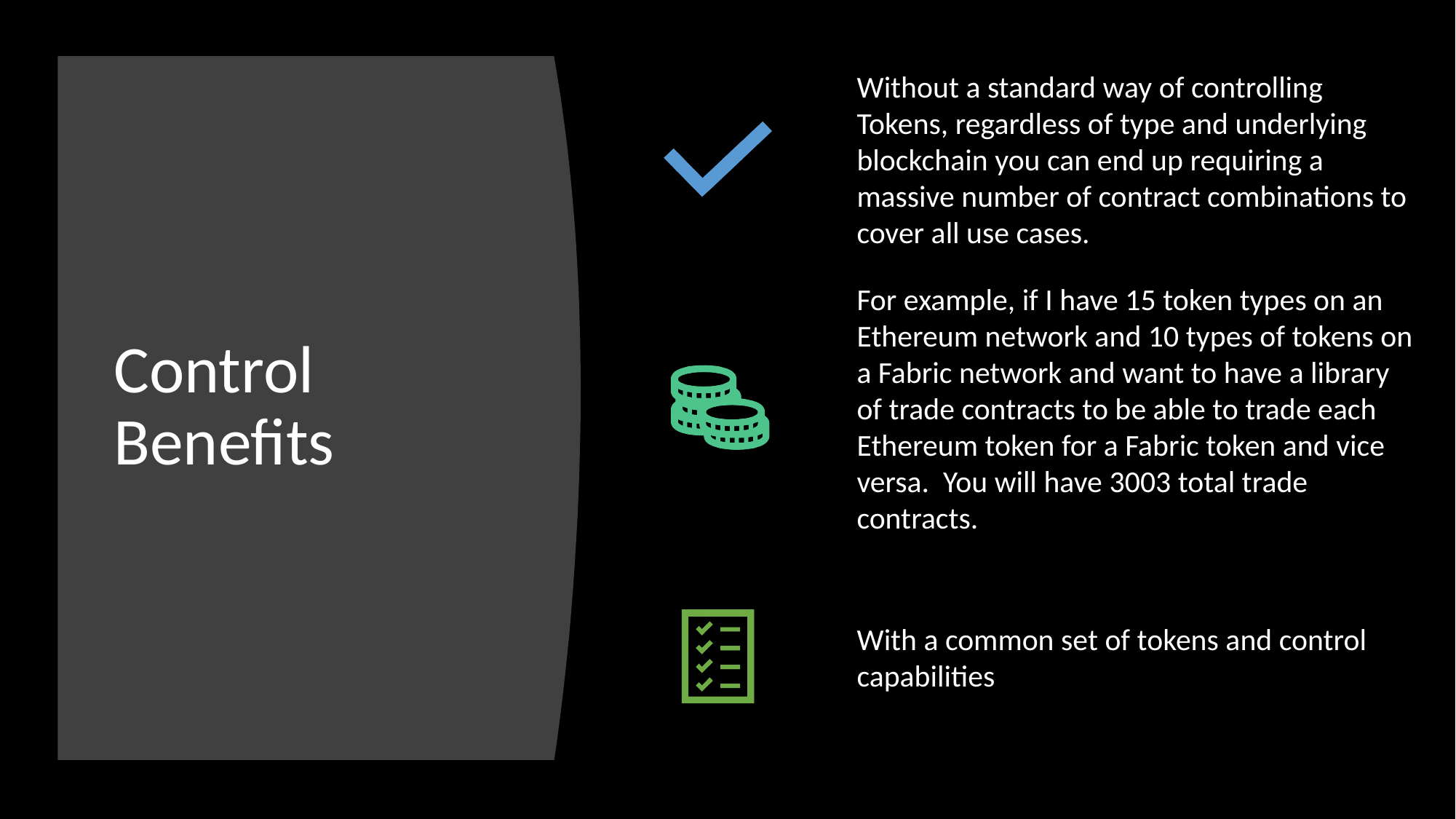

Without a standard way of controlling Tokens, regardless of type and underlying blockchain you can end up requiring a massive number of contract combinations to cover all use cases.
For example, if I have 15 token types on an Ethereum network and 10 types of tokens on a Fabric network and want to have a library of trade contracts to be able to trade each Ethereum token for a Fabric token and vice versa.  You will have 3003 total trade contracts.
With a common set of tokens and control capabilities

# Control Benefits